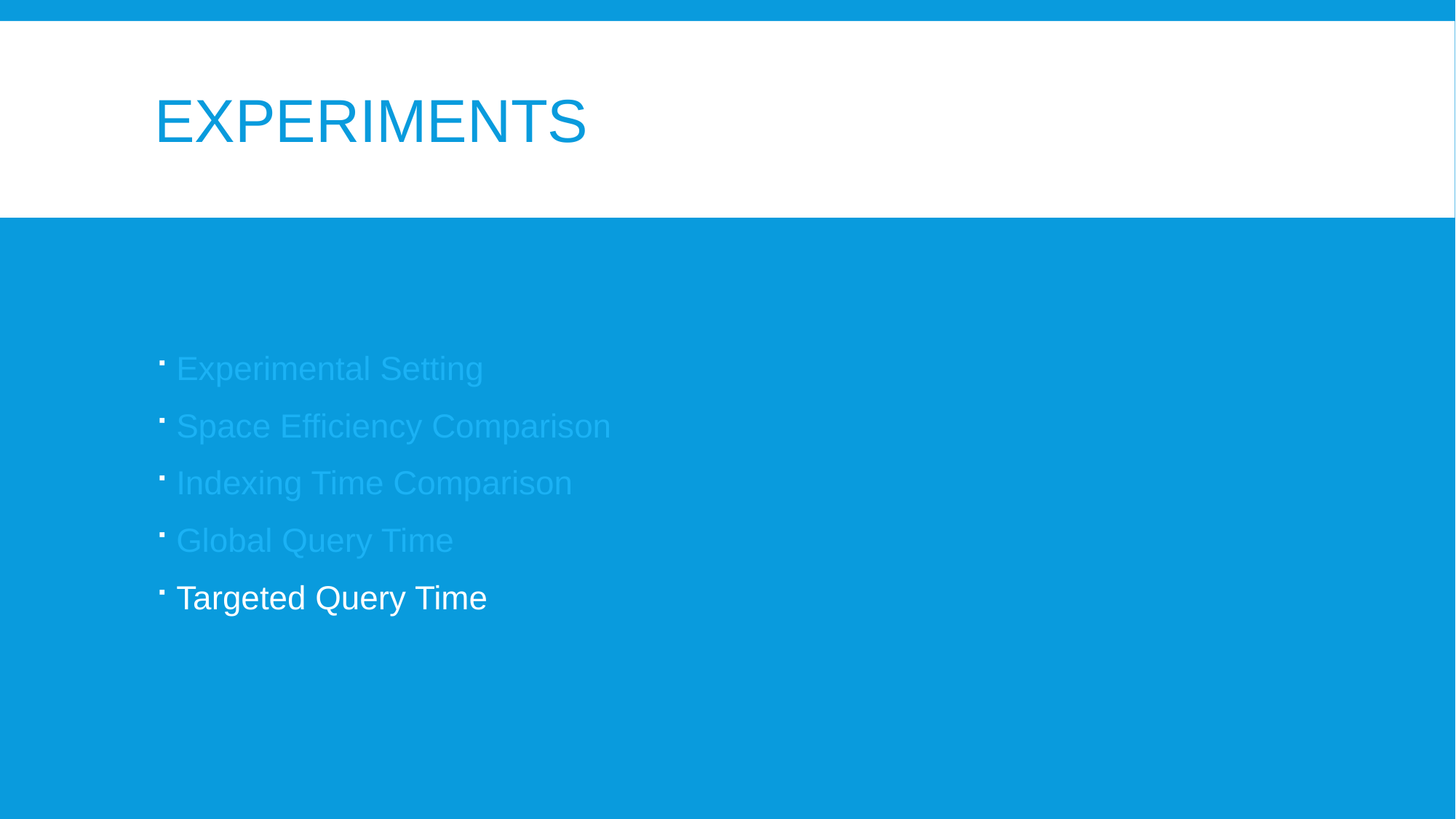

# Experiments
Experimental Setting
Space Efficiency Comparison
Indexing Time Comparison
Global Query Time
Targeted Query Time